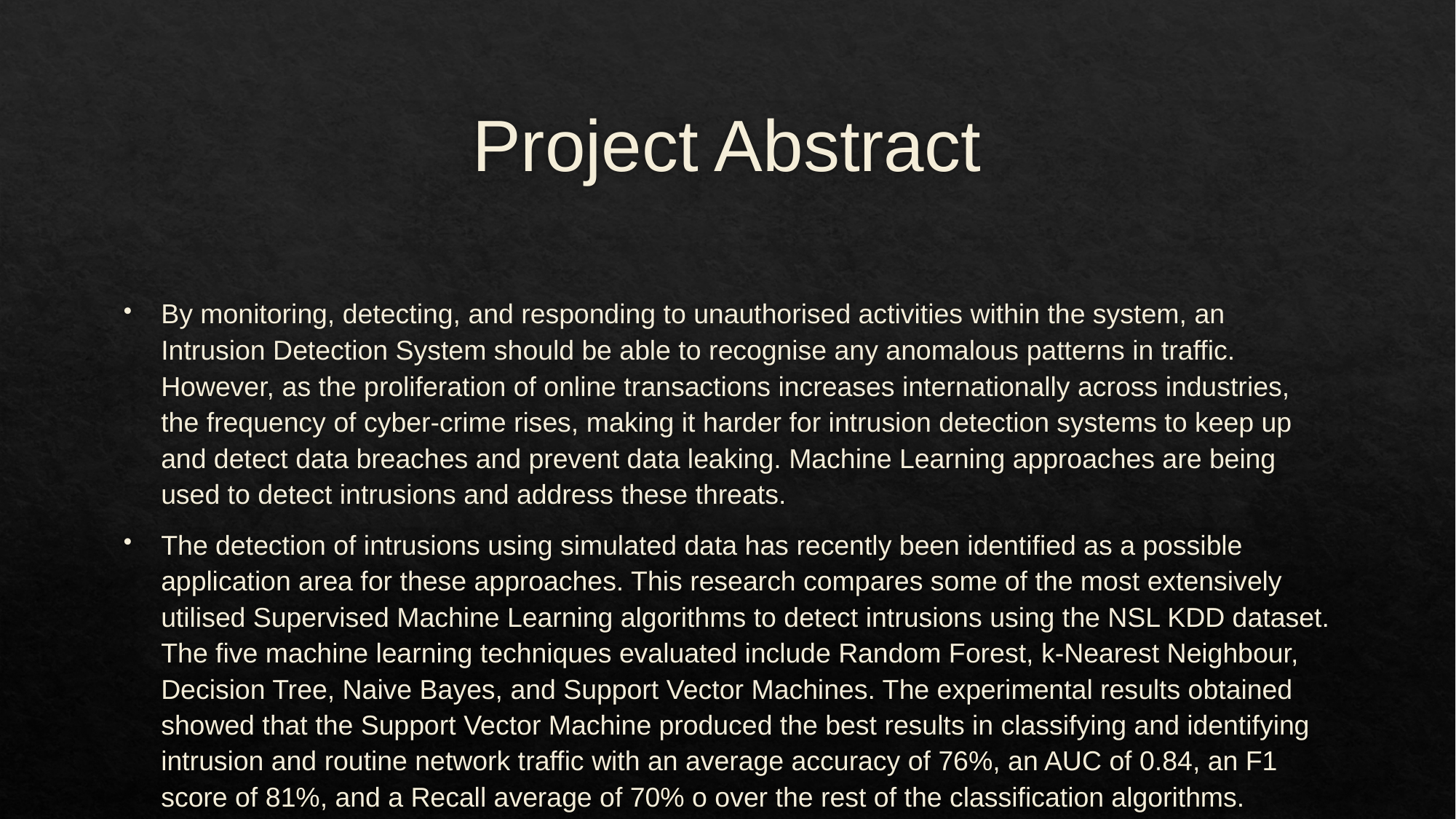

# Project Abstract

By monitoring, detecting, and responding to unauthorised activities within the system, an Intrusion Detection System should be able to recognise any anomalous patterns in traffic. However, as the proliferation of online transactions increases internationally across industries, the frequency of cyber-crime rises, making it harder for intrusion detection systems to keep up and detect data breaches and prevent data leaking. Machine Learning approaches are being used to detect intrusions and address these threats.
The detection of intrusions using simulated data has recently been identified as a possible application area for these approaches. This research compares some of the most extensively utilised Supervised Machine Learning algorithms to detect intrusions using the NSL KDD dataset. The five machine learning techniques evaluated include Random Forest, k-Nearest Neighbour, Decision Tree, Naive Bayes, and Support Vector Machines. The experimental results obtained showed that the Support Vector Machine produced the best results in classifying and identifying intrusion and routine network traffic with an average accuracy of 76%, an AUC of 0.84, an F1 score of 81%, and a Recall average of 70% o over the rest of the classification algorithms.